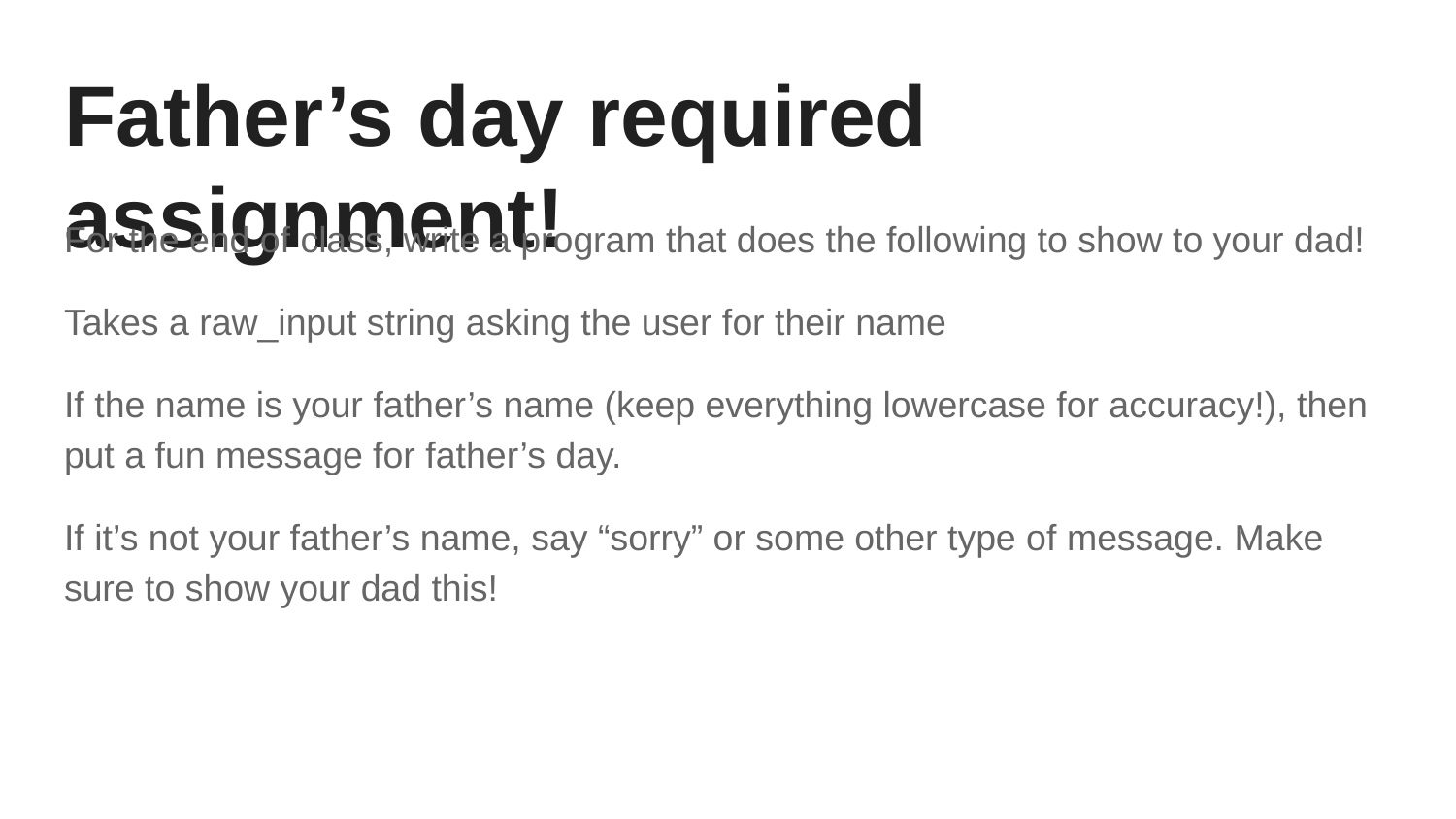

# Father’s day required assignment!
For the end of class, write a program that does the following to show to your dad!
Takes a raw_input string asking the user for their name
If the name is your father’s name (keep everything lowercase for accuracy!), then put a fun message for father’s day.
If it’s not your father’s name, say “sorry” or some other type of message. Make sure to show your dad this!